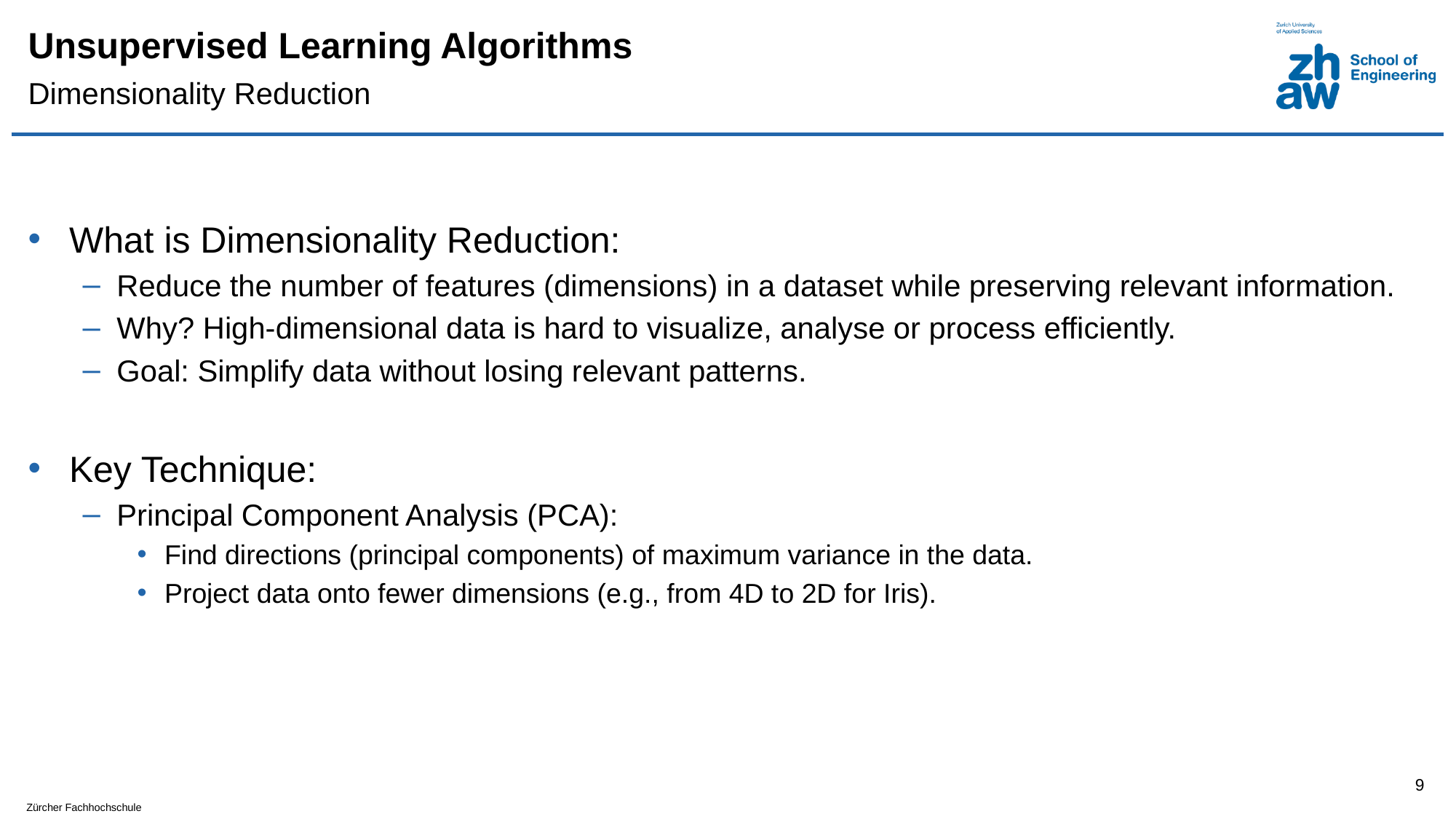

# Unsupervised Learning Algorithms
Dimensionality Reduction

What is Dimensionality Reduction:
Reduce the number of features (dimensions) in a dataset while preserving relevant information.
Why? High-dimensional data is hard to visualize, analyse or process efficiently.
Goal: Simplify data without losing relevant patterns.

Key Technique:
Principal Component Analysis (PCA):
Find directions (principal components) of maximum variance in the data.
Project data onto fewer dimensions (e.g., from 4D to 2D for Iris).

9